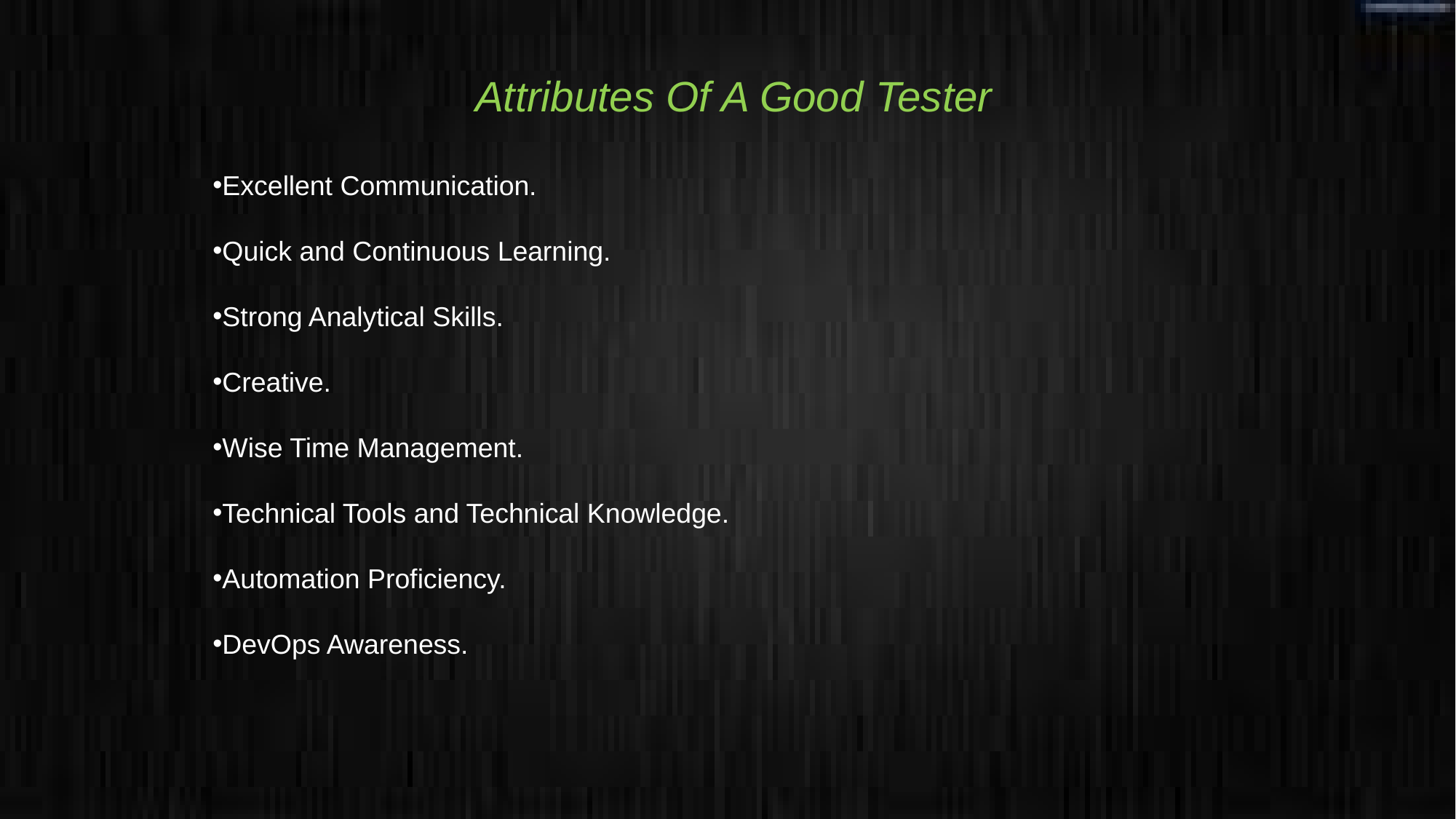

Attributes Of A Good Tester
Excellent Communication.

Quick and Continuous Learning.

Strong Analytical Skills.

Creative.

Wise Time Management.

Technical Tools and Technical Knowledge.

Automation Proficiency.

DevOps Awareness.